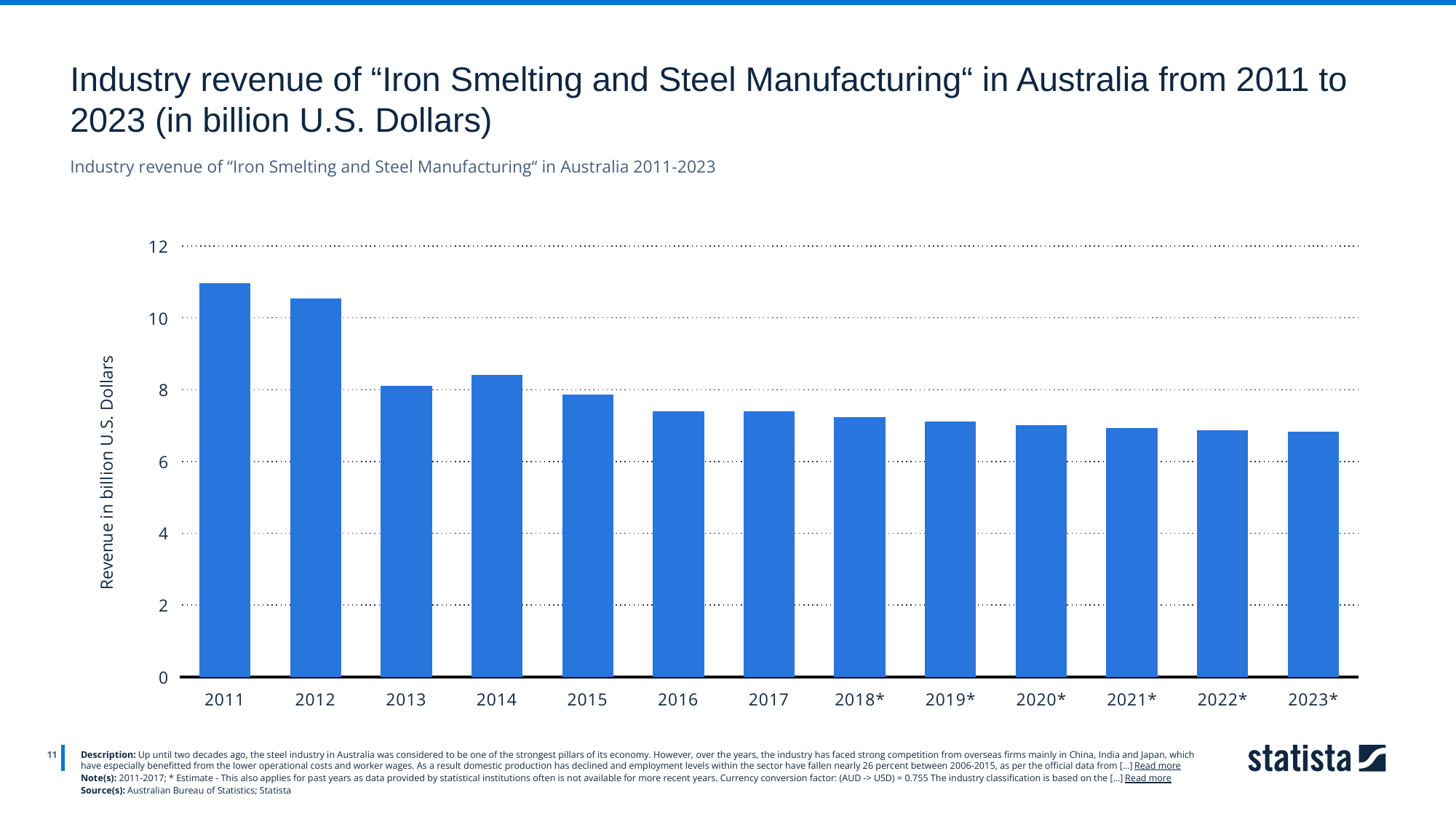

Industry revenue of “Iron Smelting and Steel Manufacturing“ in Australia from 2011 to 2023 (in billion U.S. Dollars)
Industry revenue of “Iron Smelting and Steel Manufacturing“ in Australia 2011-2023

### Chart

| Category | Spalte1 |
|---|---|
| 2011 | 10.95 |
| 2012 | 10.52 |
| 2013 | 8.09 |
| 2014 | 8.41 |
| 2015 | 7.86 |
| 2016 | 7.38 |
| 2017 | 7.38 |
| 2018* | 7.22 |
| 2019* | 7.1 |
| 2020* | 7.0 |
| 2021* | 6.92 |
| 2022* | 6.86 |
| 2023* | 6.81 |
11
Description: Up until two decades ago, the steel industry in Australia was considered to be one of the strongest pillars of its economy. However, over the years, the industry has faced strong competition from overseas firms mainly in China, India and Japan, which have especially benefitted from the lower operational costs and worker wages. As a result domestic production has declined and employment levels within the sector have fallen nearly 26 percent between 2006-2015, as per the official data from [...] Read more
Note(s): 2011-2017; * Estimate - This also applies for past years as data provided by statistical institutions often is not available for more recent years. Currency conversion factor: (AUD -> USD) = 0.755 The industry classification is based on the [...] Read more
Source(s): Australian Bureau of Statistics; Statista